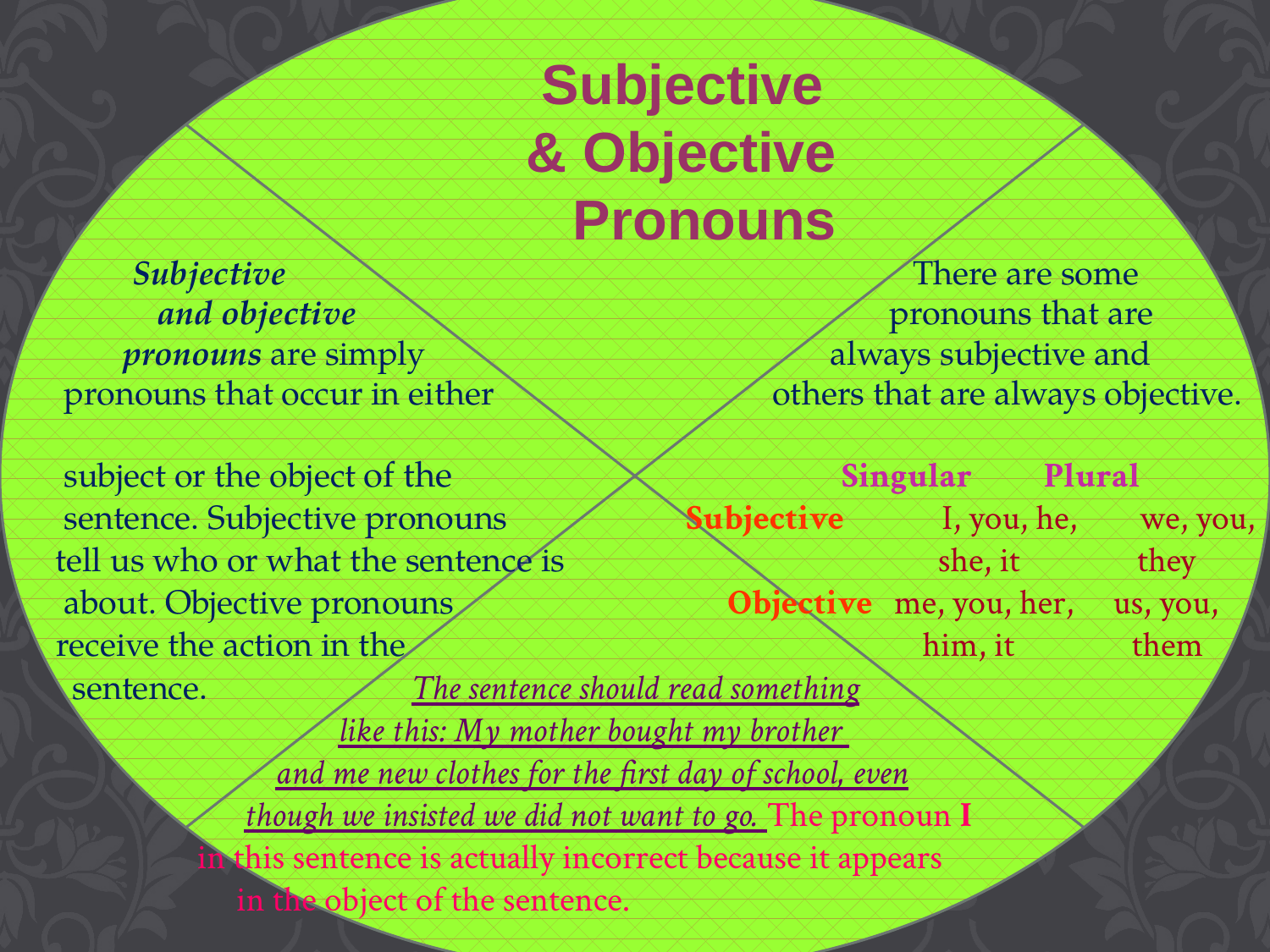

Subjective
                                    & Objective
                                       Pronouns
                          Subjective                                                                          There are some
                       and objective                                                               pronouns that are
                   pronouns are simply                                                always subjective and
            pronouns that occur in either                                 others that are always objective.
            subject or the object of the                                                      Singular          Plural
            sentence. Subjective pronouns                     Subjective           I, you, he,        we, you,
           tell us who or what the sentence is                                            she, it               they
            about. Objective pronouns                                   Objective   me, you, her,     us, you,
            receive the action in the                                                             him, it               them
             sentence.                          The sentence should read something
                                                like this: My mother bought my brother
                                        and me new clothes for the first day of school, even
                                    though we insisted we did not want to go. The pronoun I
                              in this sentence is actually incorrect because it appears
                                   in the object of the sentence.